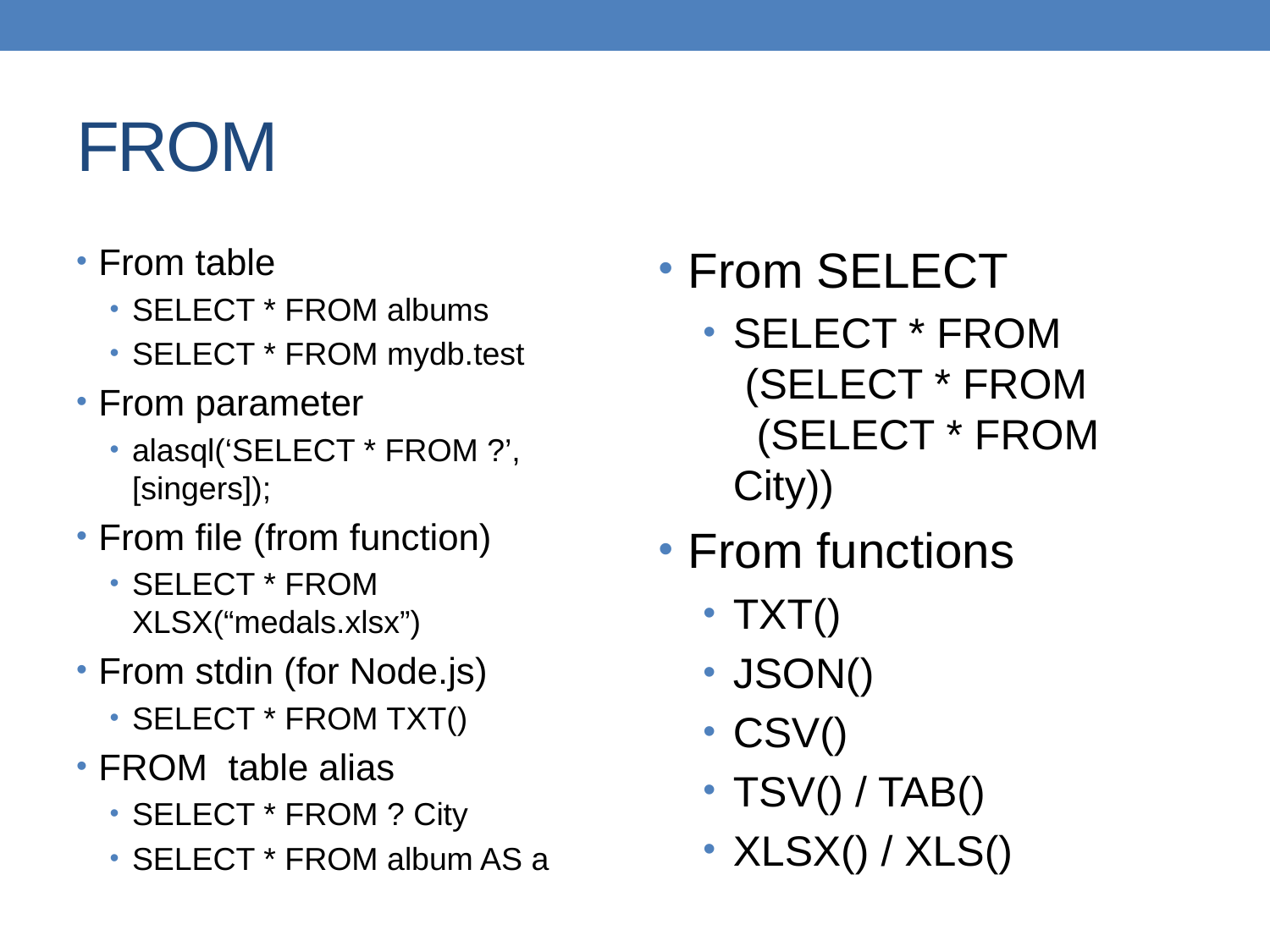

# FROM
From table
SELECT * FROM albums
SELECT * FROM mydb.test
From parameter
alasql(‘SELECT * FROM ?’,[singers]);
From file (from function)
SELECT * FROM XLSX(“medals.xlsx”)
From stdin (for Node.js)
SELECT * FROM TXT()
FROM  table alias
SELECT * FROM ? City
SELECT * FROM album AS a
From SELECT
SELECT * FROM
 (SELECT * FROM
  (SELECT * FROM City))
From functions
TXT()
JSON()
CSV()
TSV() / TAB()
XLSX() / XLS()